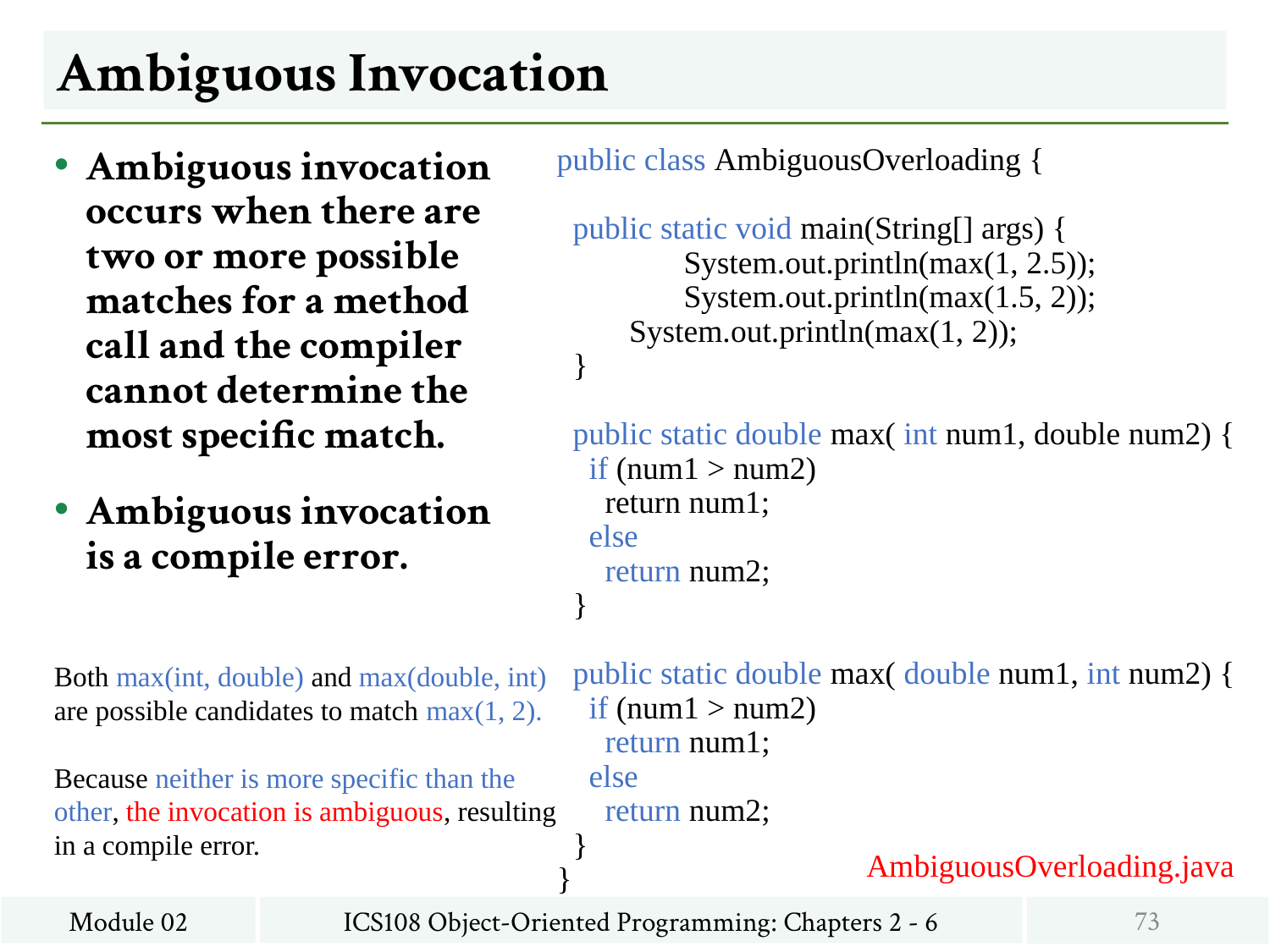

# Ambiguous Invocation
Ambiguous invocation occurs when there are two or more possible matches for a method call and the compiler cannot determine the most specific match.
Ambiguous invocation is a compile error.
public class AmbiguousOverloading {

  public static void main(String[] args) {
 	System.out.println(max(1, 2.5));
    	System.out.println(max(1.5, 2));
         System.out.println(max(1, 2));
  }

  public static double max( int num1, double num2) {
    if (num1 > num2)
      return num1;
    else
      return num2;
  }

  public static double max( double num1, int num2) {
    if (num1 > num2)
      return num1;
    else
      return num2;
  }
}
Both max(int, double) and max(double, int) are possible candidates to match max(1, 2).

Because neither is more specific than the other, the invocation is ambiguous, resulting in a compile error.
AmbiguousOverloading.java
73